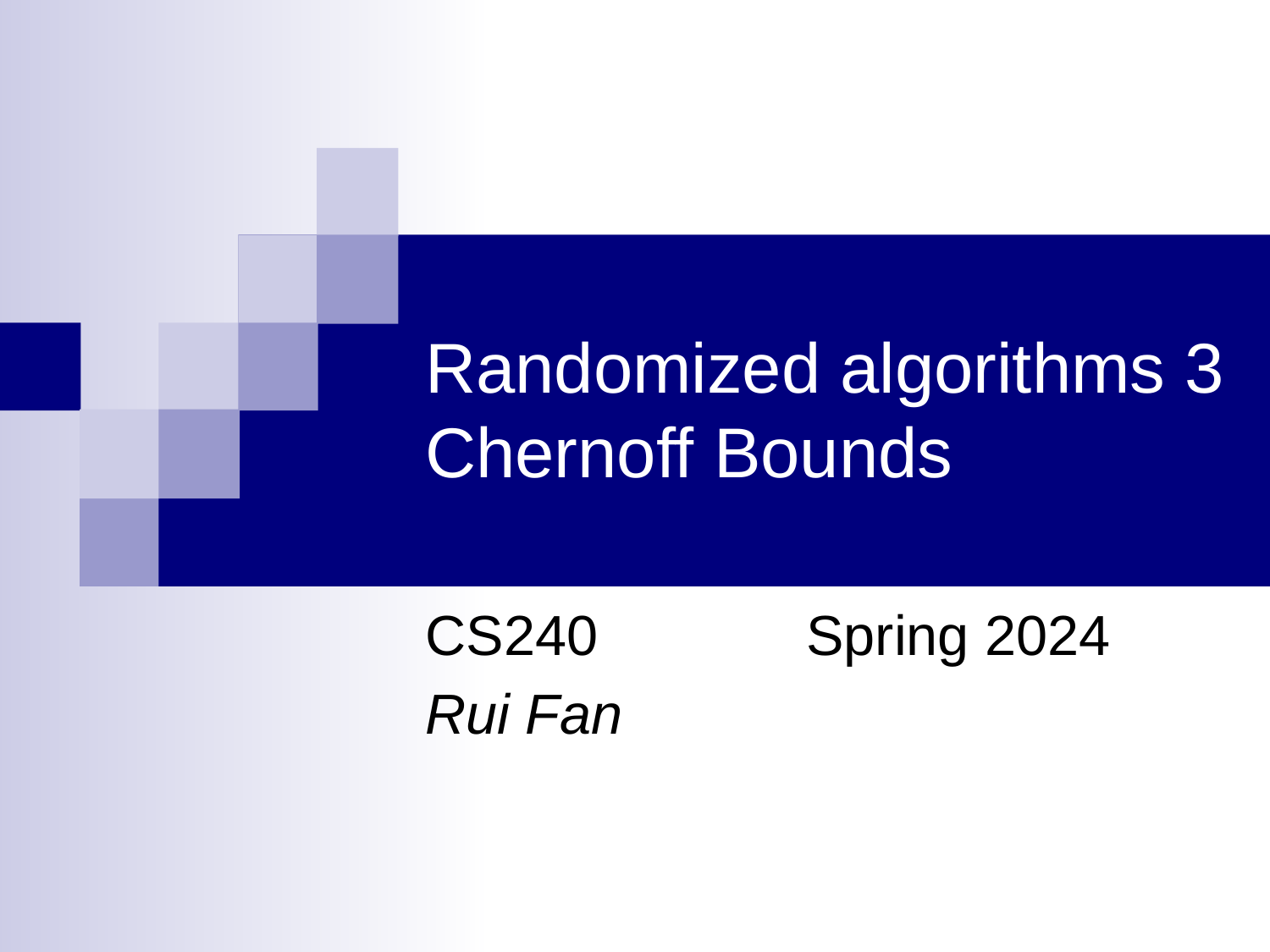

# Randomized algorithms 3 Chernoff Bounds
CS240		Spring 2024
Rui Fan